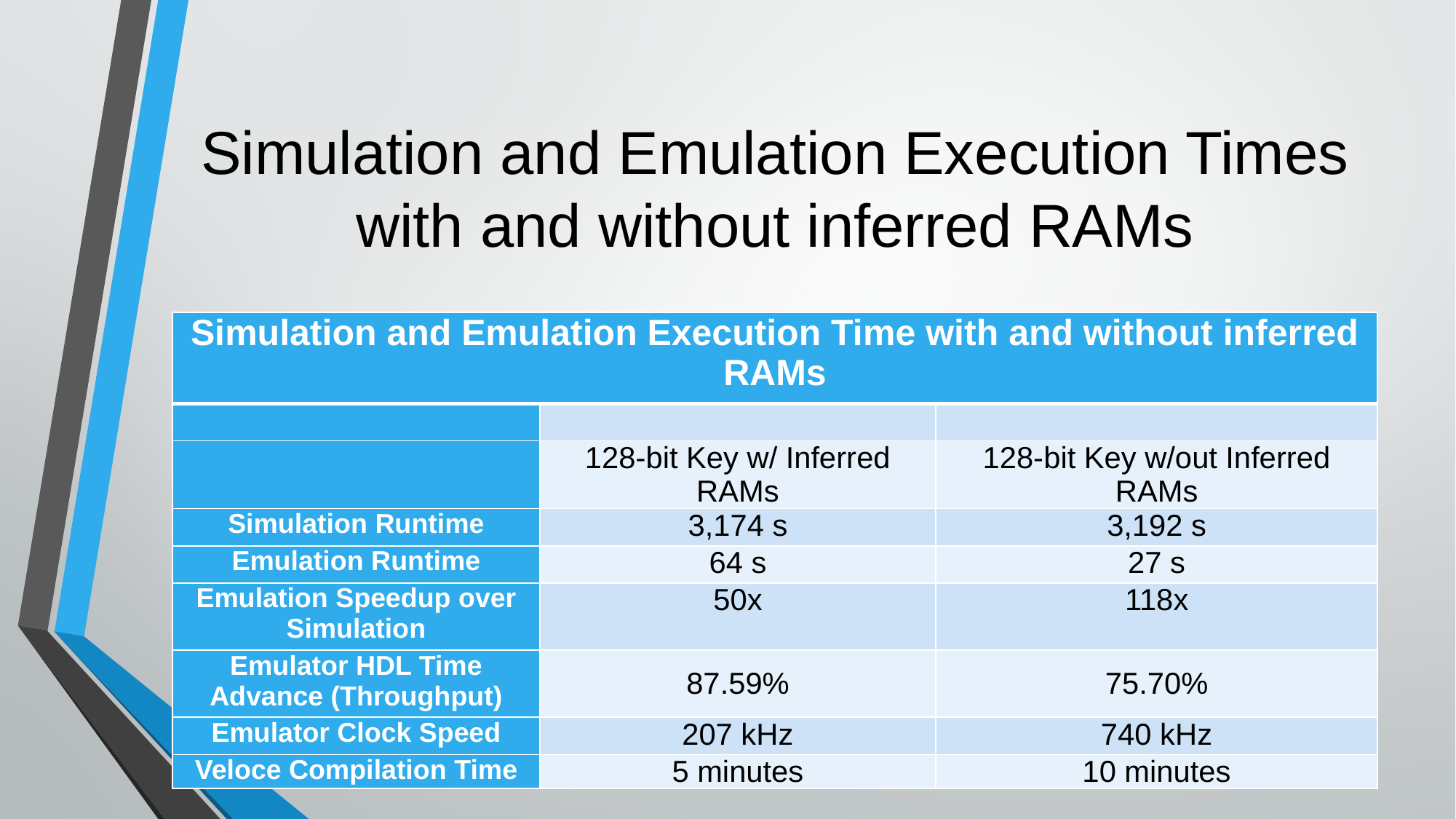

# Simulation and Emulation Execution Times with and without inferred RAMs
| Simulation and Emulation Execution Time with and without inferred RAMs |  |  |
| --- | --- | --- |
|  |  |  |
|  | 128-bit Key w/ Inferred RAMs | 128-bit Key w/out Inferred RAMs |
| Simulation Runtime | 3,174 s | 3,192 s |
| Emulation Runtime | 64 s | 27 s |
| Emulation Speedup over Simulation | 50x | 118x |
| Emulator HDL Time Advance (Throughput) | 87.59% | 75.70% |
| Emulator Clock Speed | 207 kHz | 740 kHz |
| Veloce Compilation Time | 5 minutes | 10 minutes |